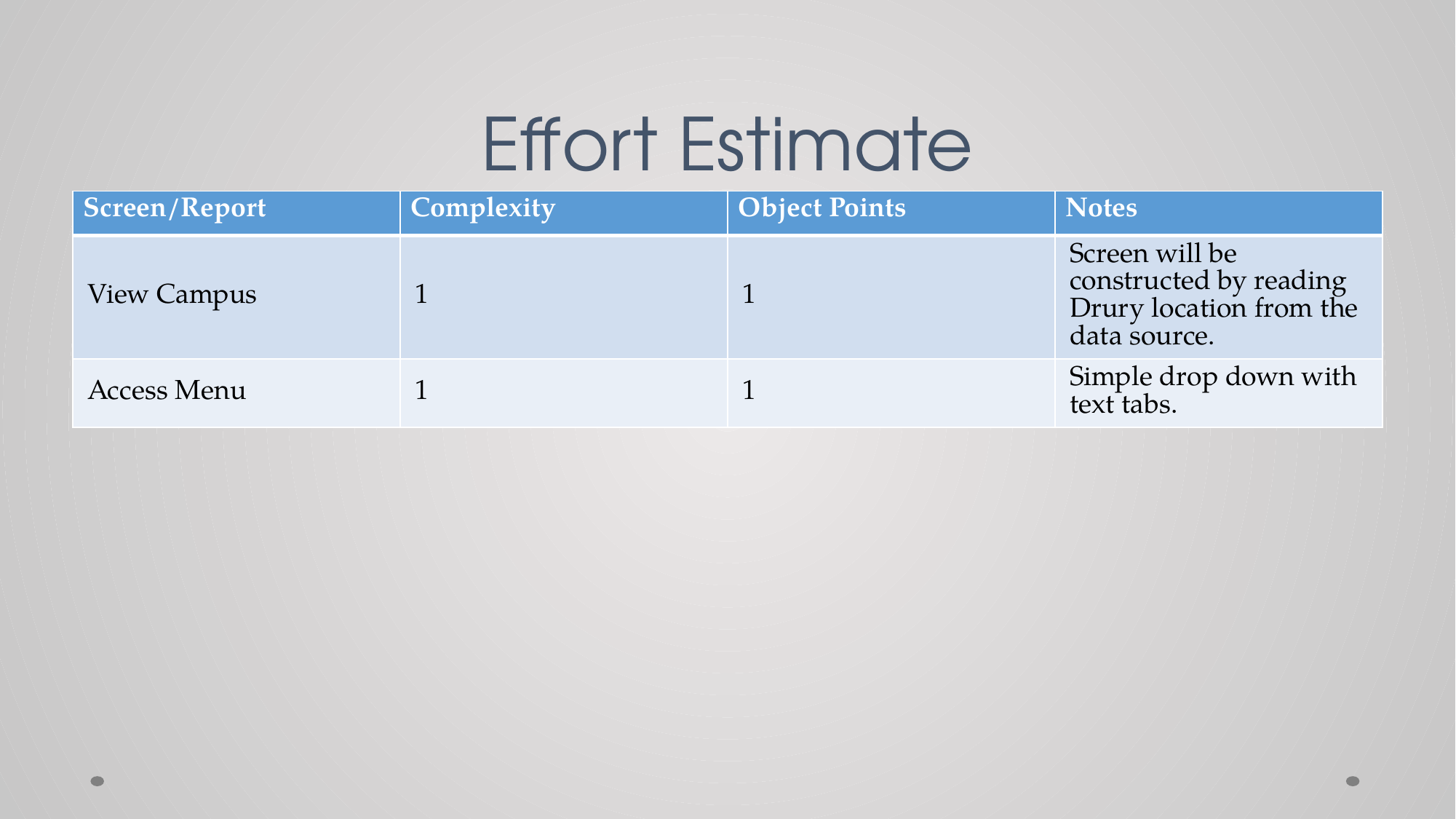

# Effort Estimate
| Screen/Report | Complexity | Object Points | Notes |
| --- | --- | --- | --- |
| View Campus | 1 | 1 | Screen will be constructed by reading Drury location from the data source. |
| Access Menu | 1 | 1 | Simple drop down with text tabs. |